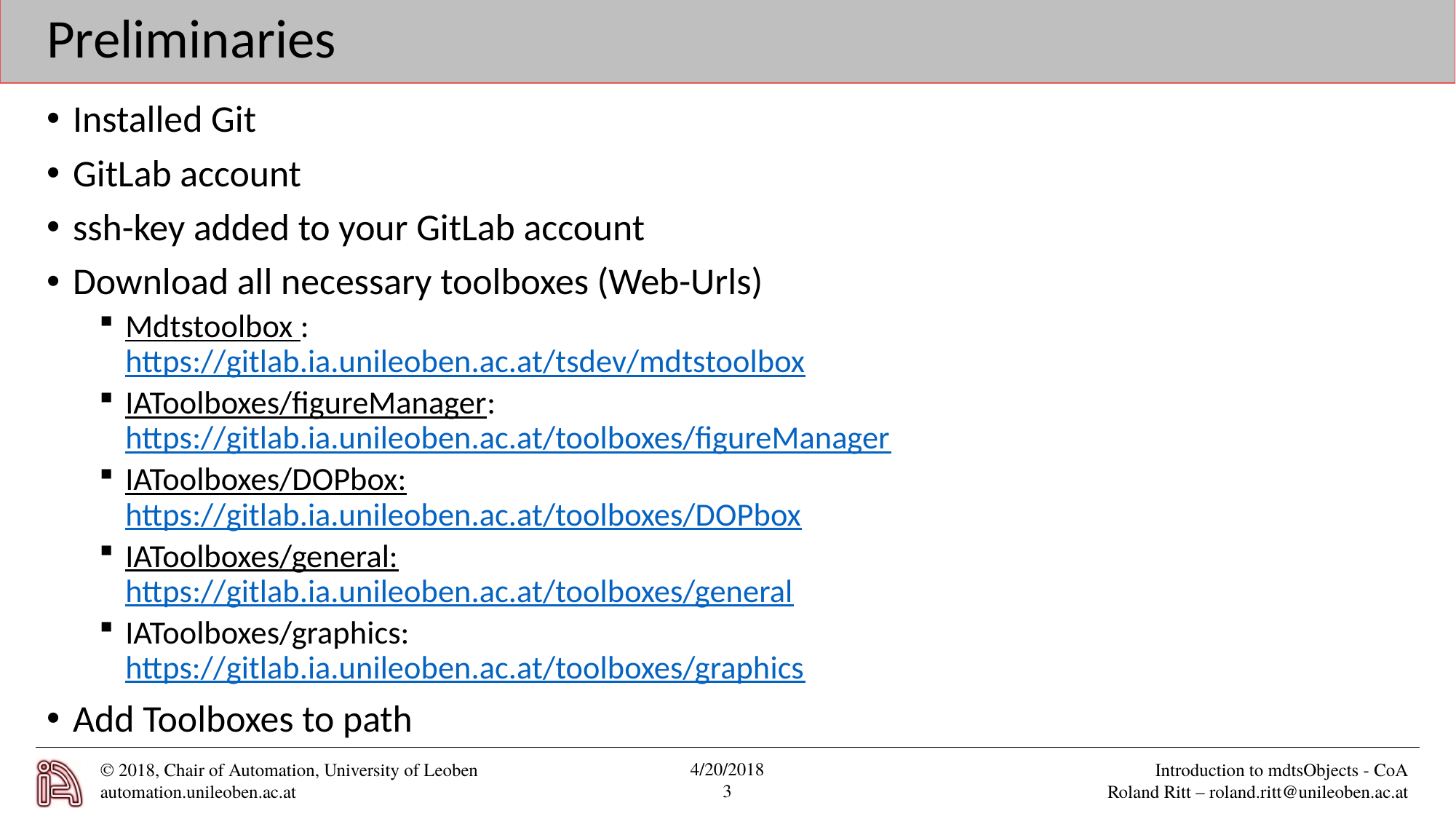

# Preliminaries
Installed Git
GitLab account
ssh-key added to your GitLab account
Download all necessary toolboxes (Web-Urls)
Mdtstoolbox :
https://gitlab.ia.unileoben.ac.at/tsdev/mdtstoolbox
IAToolboxes/figureManager:
https://gitlab.ia.unileoben.ac.at/toolboxes/figureManager
IAToolboxes/DOPbox:
https://gitlab.ia.unileoben.ac.at/toolboxes/DOPbox
IAToolboxes/general:
https://gitlab.ia.unileoben.ac.at/toolboxes/general
IAToolboxes/graphics:
https://gitlab.ia.unileoben.ac.at/toolboxes/graphics
Add Toolboxes to path